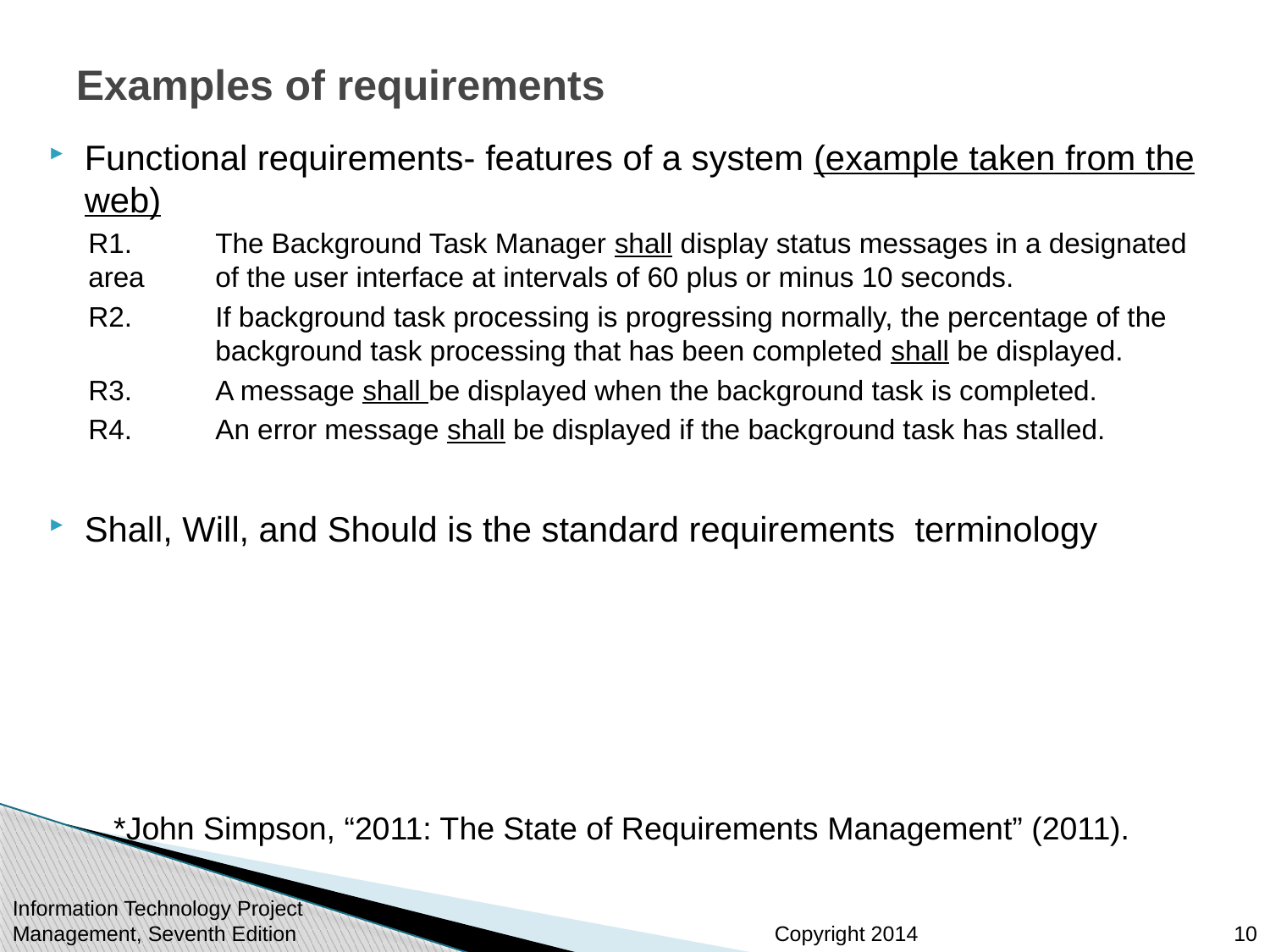

# Examples of requirements
Functional requirements- features of a system (example taken from the web)
R1. 	The Background Task Manager shall display status messages in a designated area 	of the user interface at intervals of 60 plus or minus 10 seconds.
R2.	If background task processing is progressing normally, the percentage of the 	background task processing that has been completed shall be displayed.
R3.	A message shall be displayed when the background task is completed.
R4.	An error message shall be displayed if the background task has stalled.

Shall, Will, and Should is the standard requirements  terminology

*John Simpson, “2011: The State of Requirements Management” (2011).
Information Technology Project Management, Seventh Edition
10